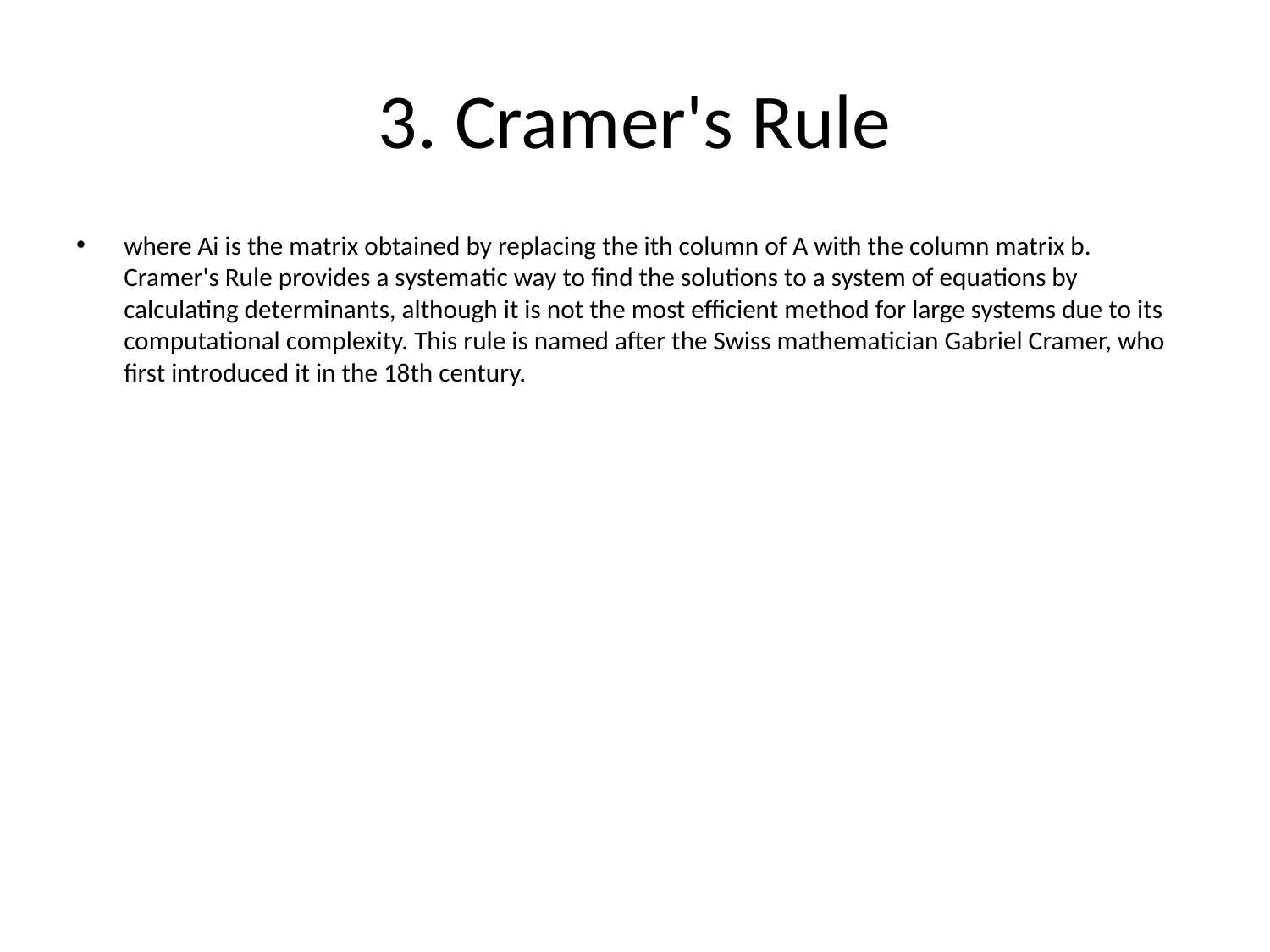

# 3. Cramer's Rule
where Ai is the matrix obtained by replacing the ith column of A with the column matrix b. Cramer's Rule provides a systematic way to find the solutions to a system of equations by calculating determinants, although it is not the most efficient method for large systems due to its computational complexity. This rule is named after the Swiss mathematician Gabriel Cramer, who first introduced it in the 18th century.